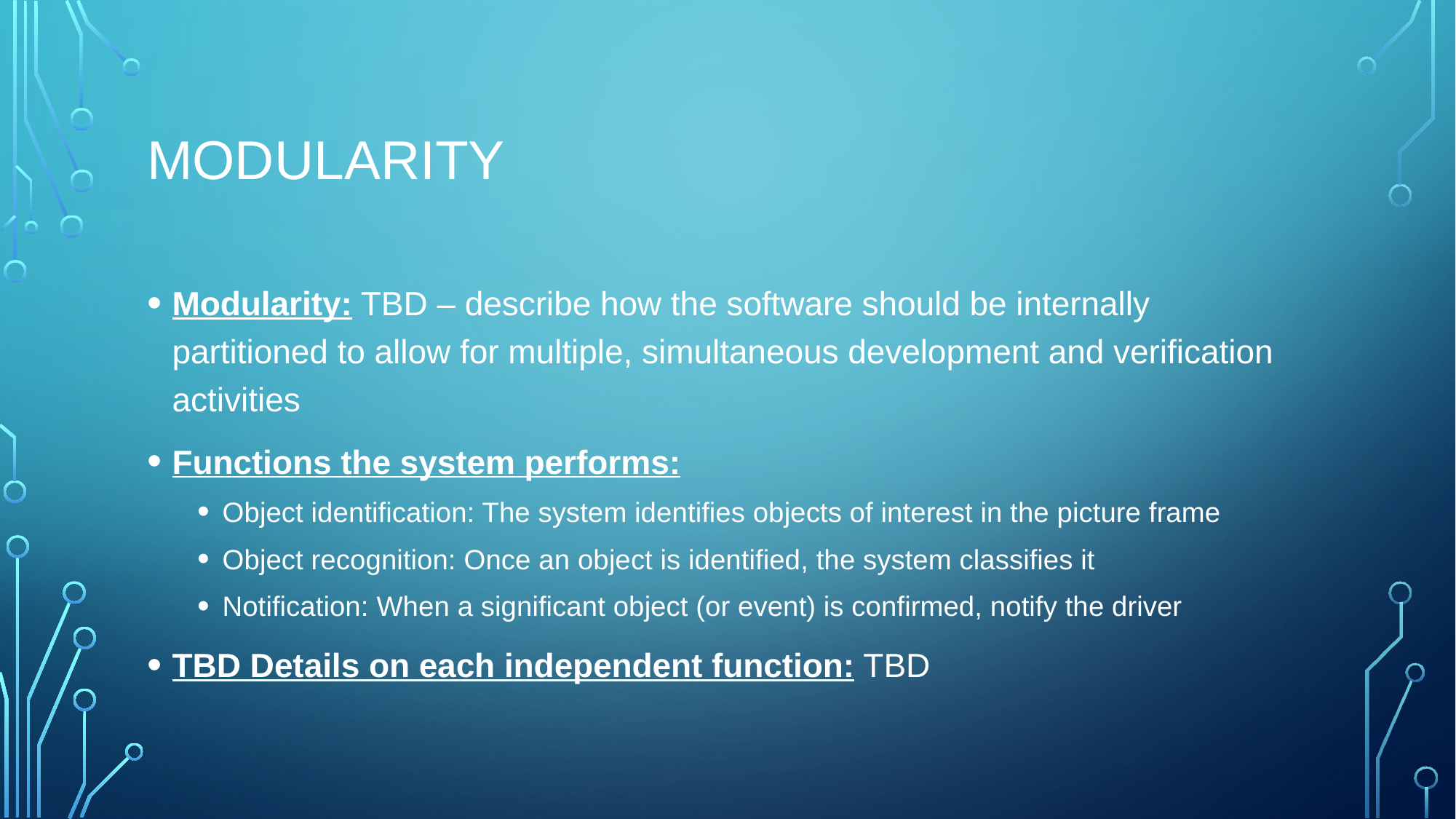

# Modularity
Modularity: TBD – describe how the software should be internally partitioned to allow for multiple, simultaneous development and verification activities
Functions the system performs:
Object identification: The system identifies objects of interest in the picture frame
Object recognition: Once an object is identified, the system classifies it
Notification: When a significant object (or event) is confirmed, notify the driver
TBD Details on each independent function: TBD